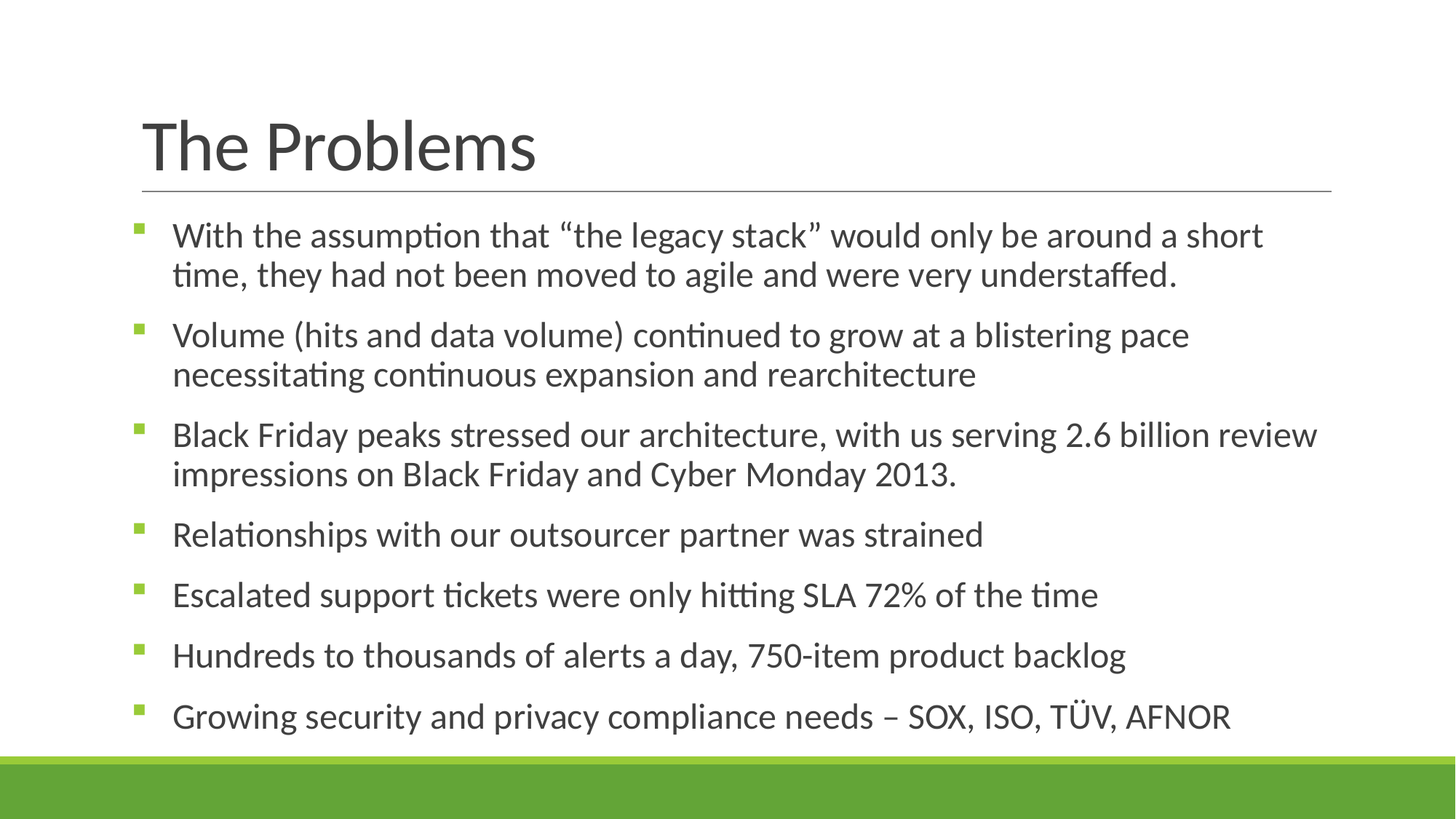

# The Problems
With the assumption that “the legacy stack” would only be around a short time, they had not been moved to agile and were very understaffed.
Volume (hits and data volume) continued to grow at a blistering pace necessitating continuous expansion and rearchitecture
Black Friday peaks stressed our architecture, with us serving 2.6 billion review impressions on Black Friday and Cyber Monday 2013.
Relationships with our outsourcer partner was strained
Escalated support tickets were only hitting SLA 72% of the time
Hundreds to thousands of alerts a day, 750-item product backlog
Growing security and privacy compliance needs – SOX, ISO, TÜV, AFNOR